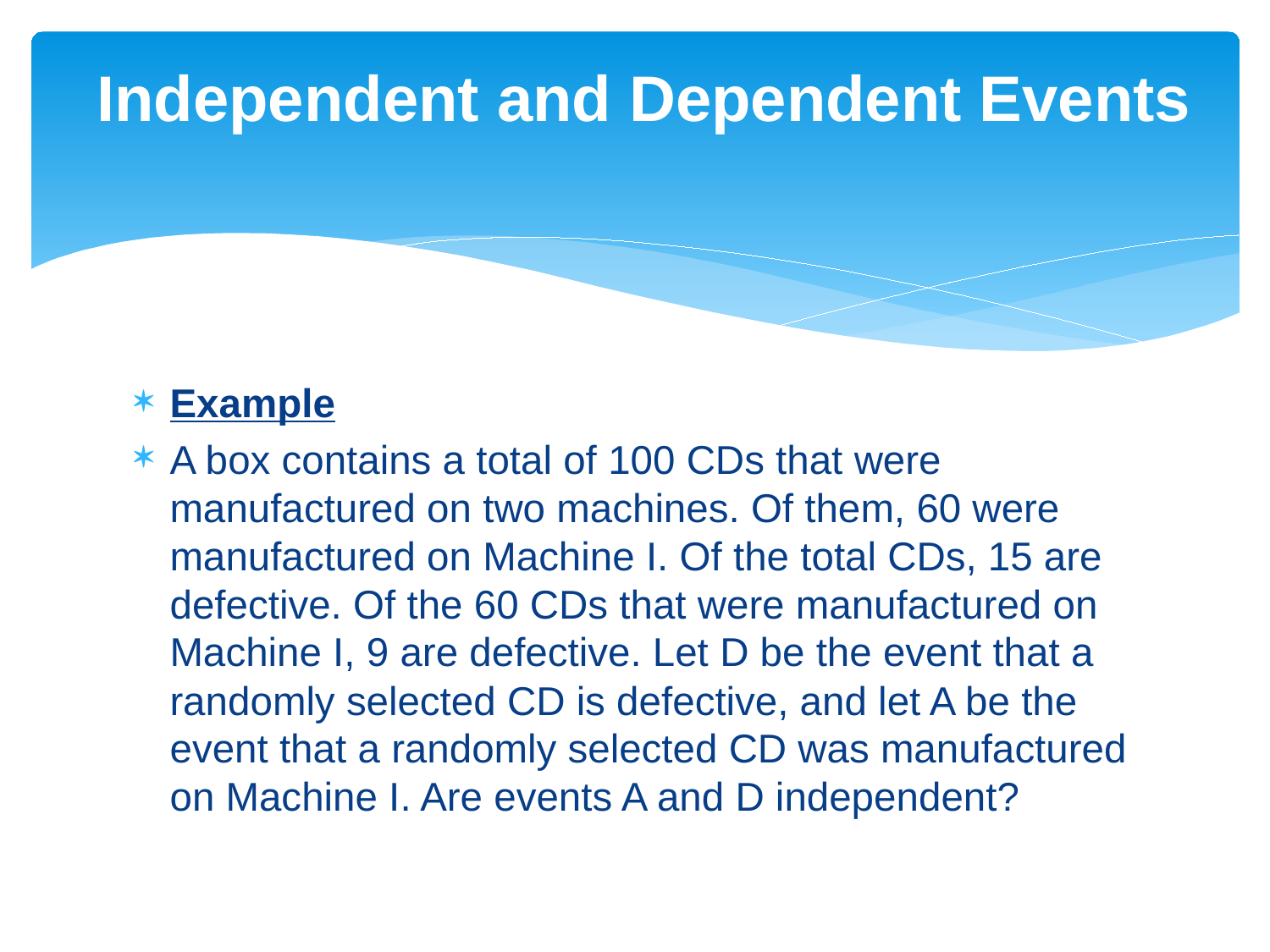

# Independent and Dependent Events
Example
A box contains a total of 100 CDs that were manufactured on two machines. Of them, 60 were manufactured on Machine I. Of the total CDs, 15 are defective. Of the 60 CDs that were manufactured on Machine I, 9 are defective. Let D be the event that a randomly selected CD is defective, and let A be the event that a randomly selected CD was manufactured on Machine I. Are events A and D independent?